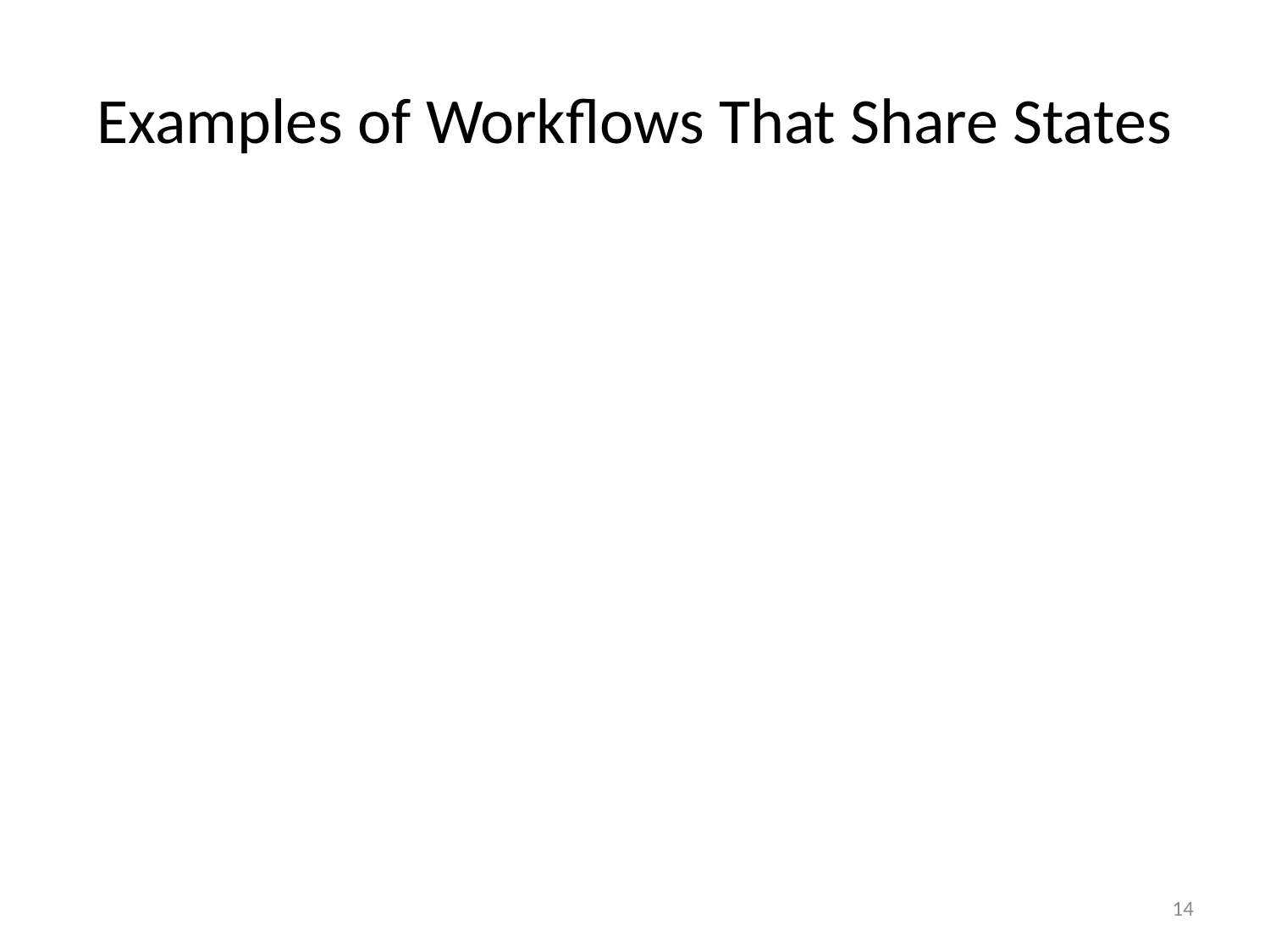

# Examples of Workflows That Share States

14